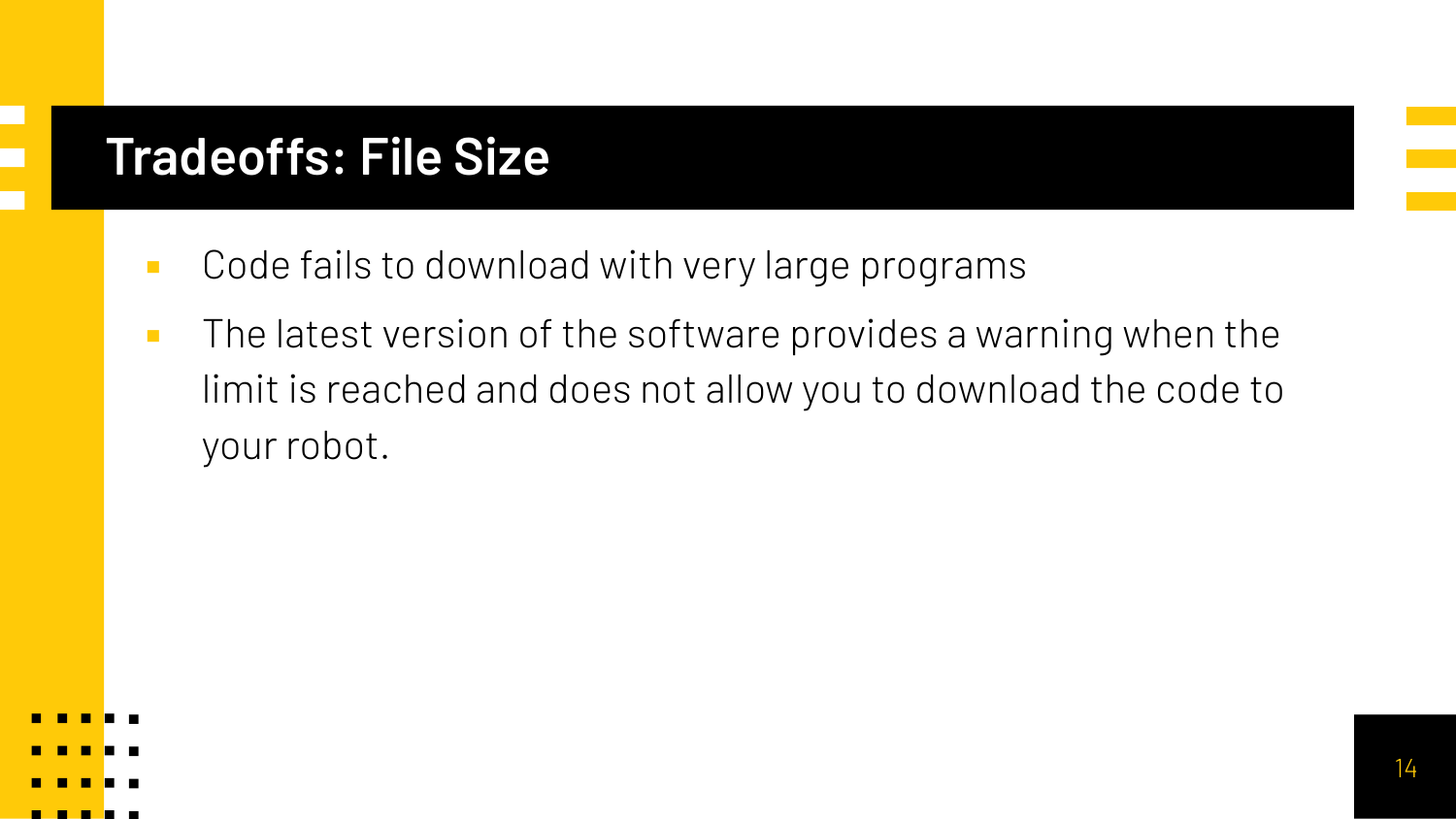

# Tradeoffs: File Size
Code fails to download with very large programs
The latest version of the software provides a warning when the limit is reached and does not allow you to download the code to your robot.
14